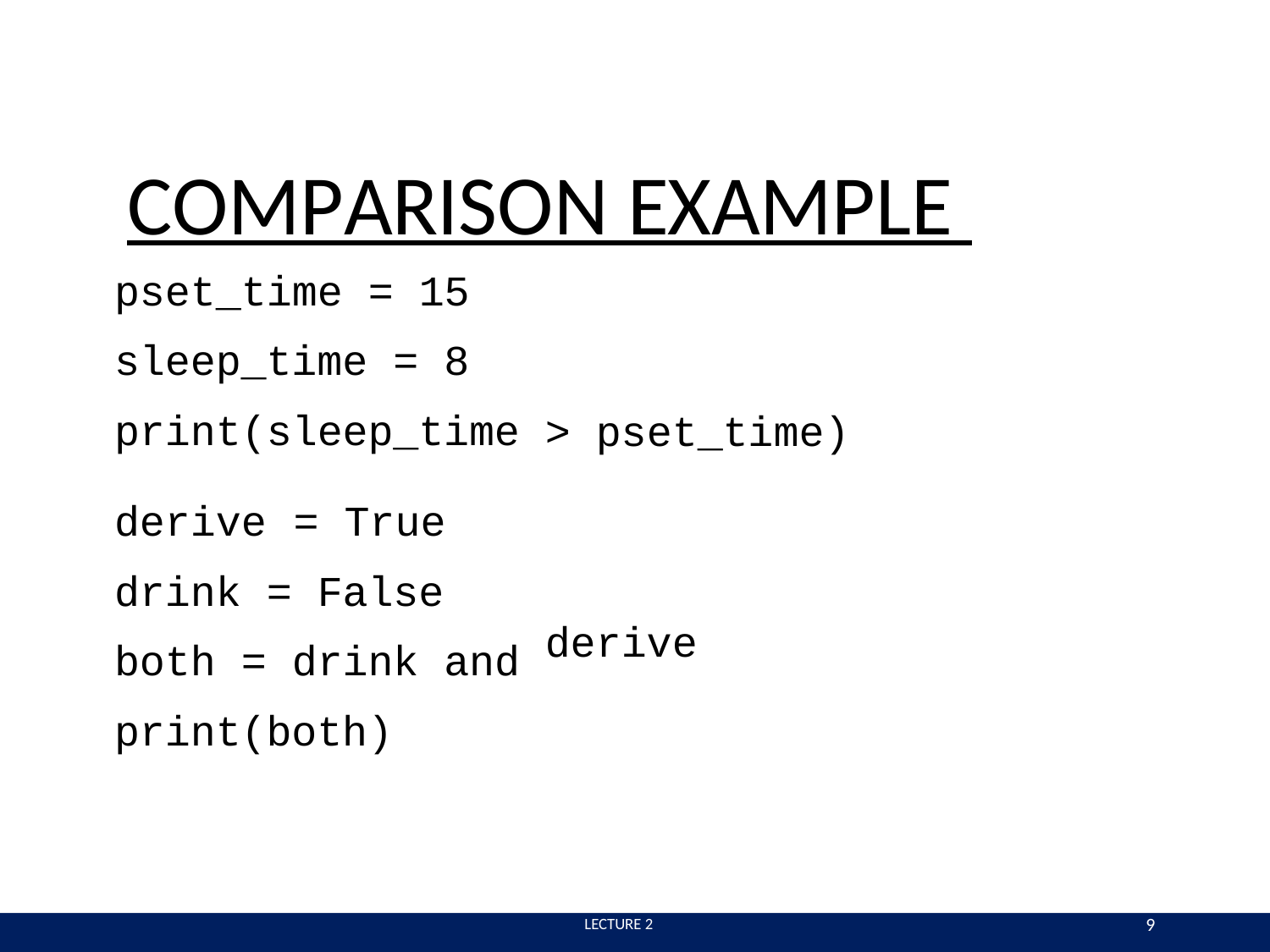

# COMPARISON EXAMPLE
pset_time = 15
sleep_time = 8 print(sleep_time
> pset_time)
derive	= True drink = False both = drink and print(both)
derive
9
  LECTURE 2